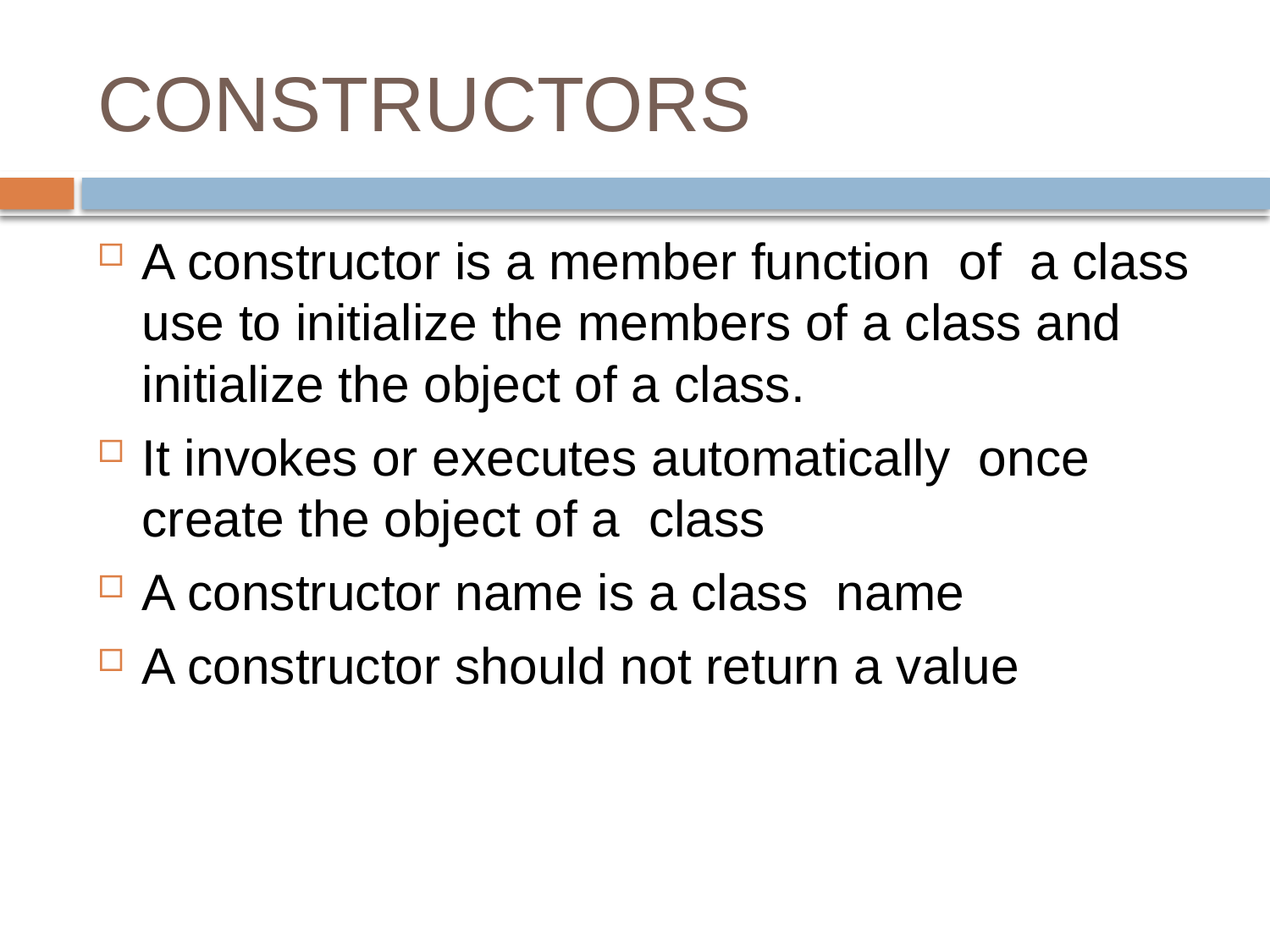

# CONSTRUCTORS
A constructor is a member function  of  a class use to initialize the members of a class and initialize the object of a class.
It invokes or executes automatically  once create the object of a  class
A constructor name is a class  name
A constructor should not return a value